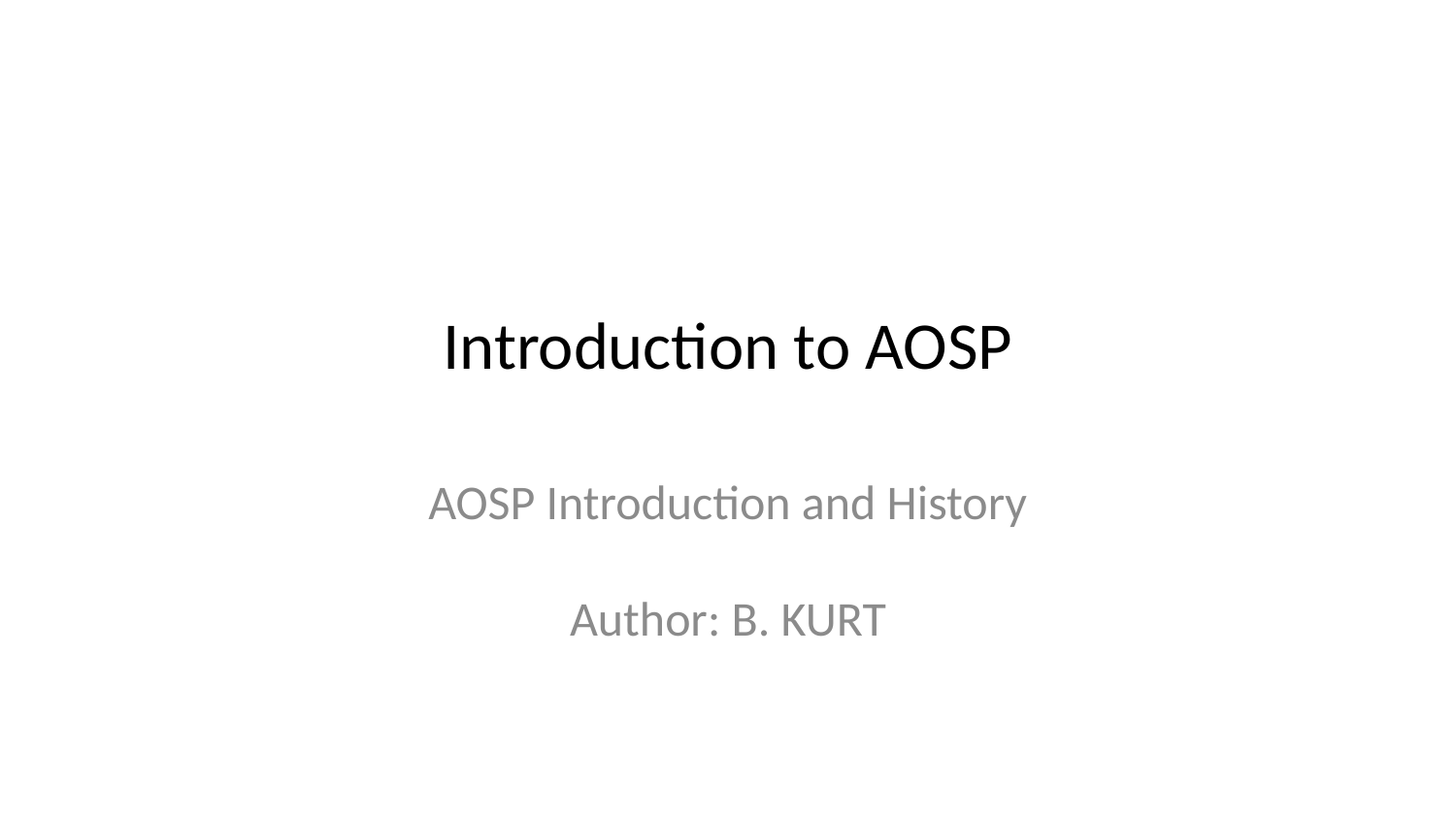

# Introduction to AOSP
AOSP Introduction and History
Author: B. KURT